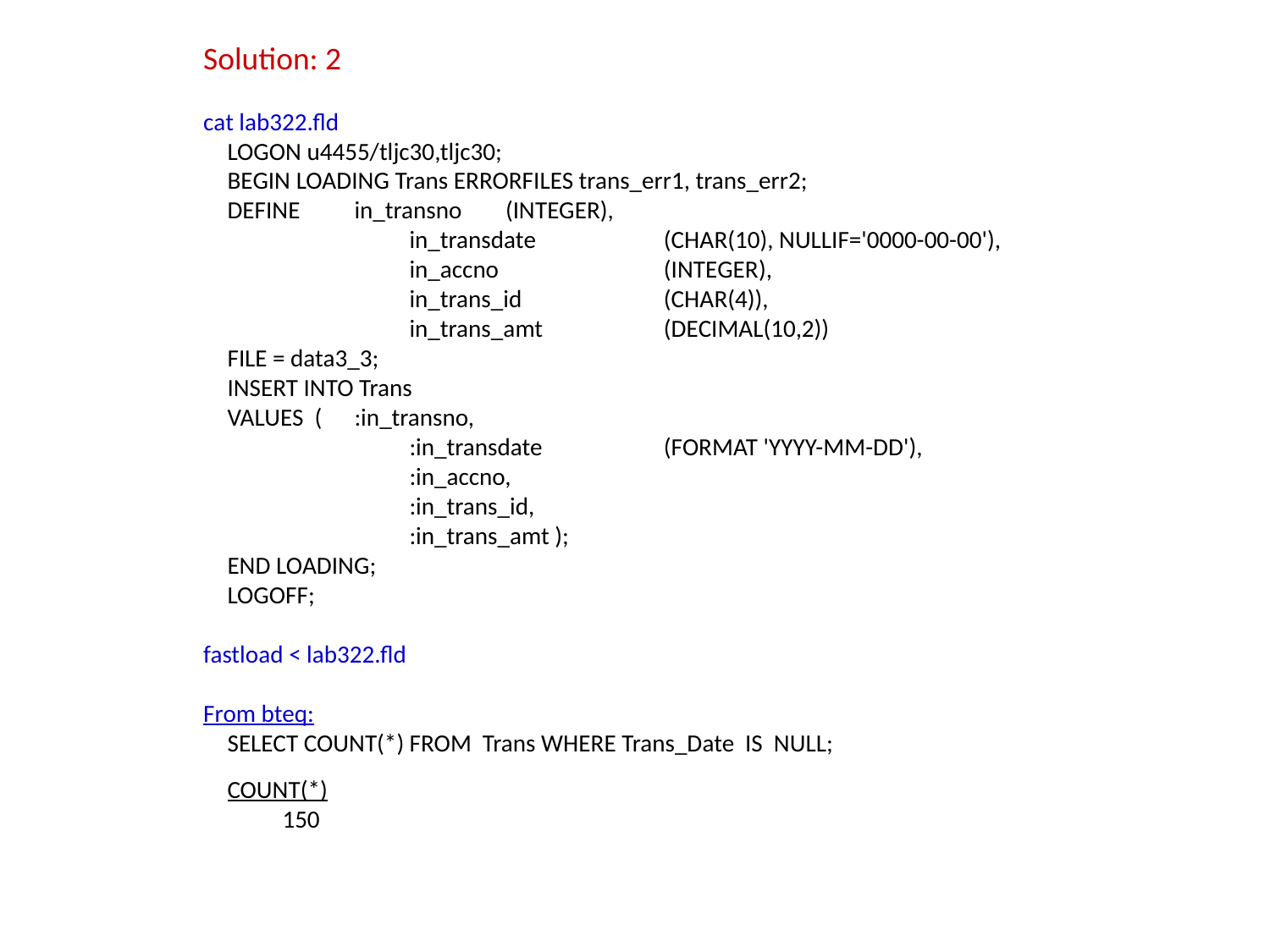

Solution: 2

cat lab322.fld
LOGON u4455/tljc30,tljc30;
BEGIN LOADING Trans ERRORFILES trans_err1, trans_err2;
DEFINE 	in_transno 	(INTEGER),
        		in_transdate 	(CHAR(10), NULLIF='0000-00-00'),
        		in_accno       	(INTEGER),
        		in_trans_id    	(CHAR(4)),
        		in_trans_amt 	(DECIMAL(10,2))
FILE = data3_3;
INSERT INTO Trans
VALUES  (	:in_transno,
        		:in_transdate 	(FORMAT 'YYYY-MM-DD'),
        		:in_accno,
        		:in_trans_id,
        		:in_trans_amt );
END LOADING;
LOGOFF;

fastload < lab322.fld

From bteq:
SELECT COUNT(*) FROM  Trans WHERE Trans_Date  IS  NULL;

COUNT(*)
          150